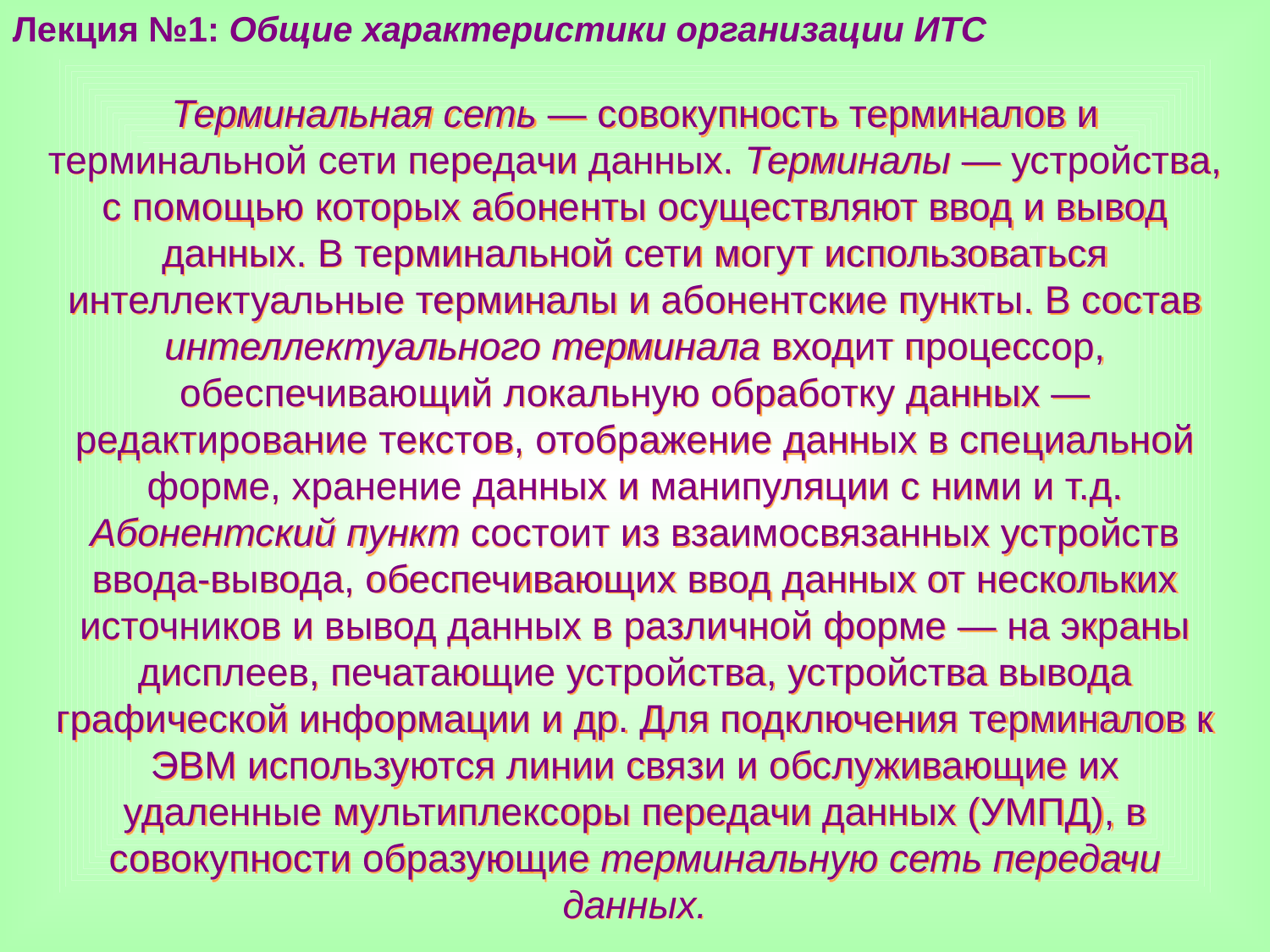

Лекция №1: Общие характеристики организации ИТС
Терминальная сеть — совокупность терминалов и терминальной сети передачи данных. Терминалы — устройства, с помощью которых абоненты осуществляют ввод и вывод данных. В терминальной сети могут использоваться интеллектуальные терминалы и абонентские пункты. В состав интеллектуального терминала входит процессор, обеспечивающий локальную обработку данных — редактирование текстов, отображение данных в специальной форме, хранение данных и манипуляции с ними и т.д. Абонентский пункт состоит из взаимосвязанных устройств ввода-вывода, обеспечивающих ввод данных от нескольких источников и вывод данных в различной форме — на экраны дисплеев, печатающие устройства, устройства вывода графической информации и др. Для подключения терминалов к ЭВМ используются линии связи и обслуживающие их удаленные мультиплексоры передачи данных (УМПД), в совокупности образующие терминальную сеть передачи данных.